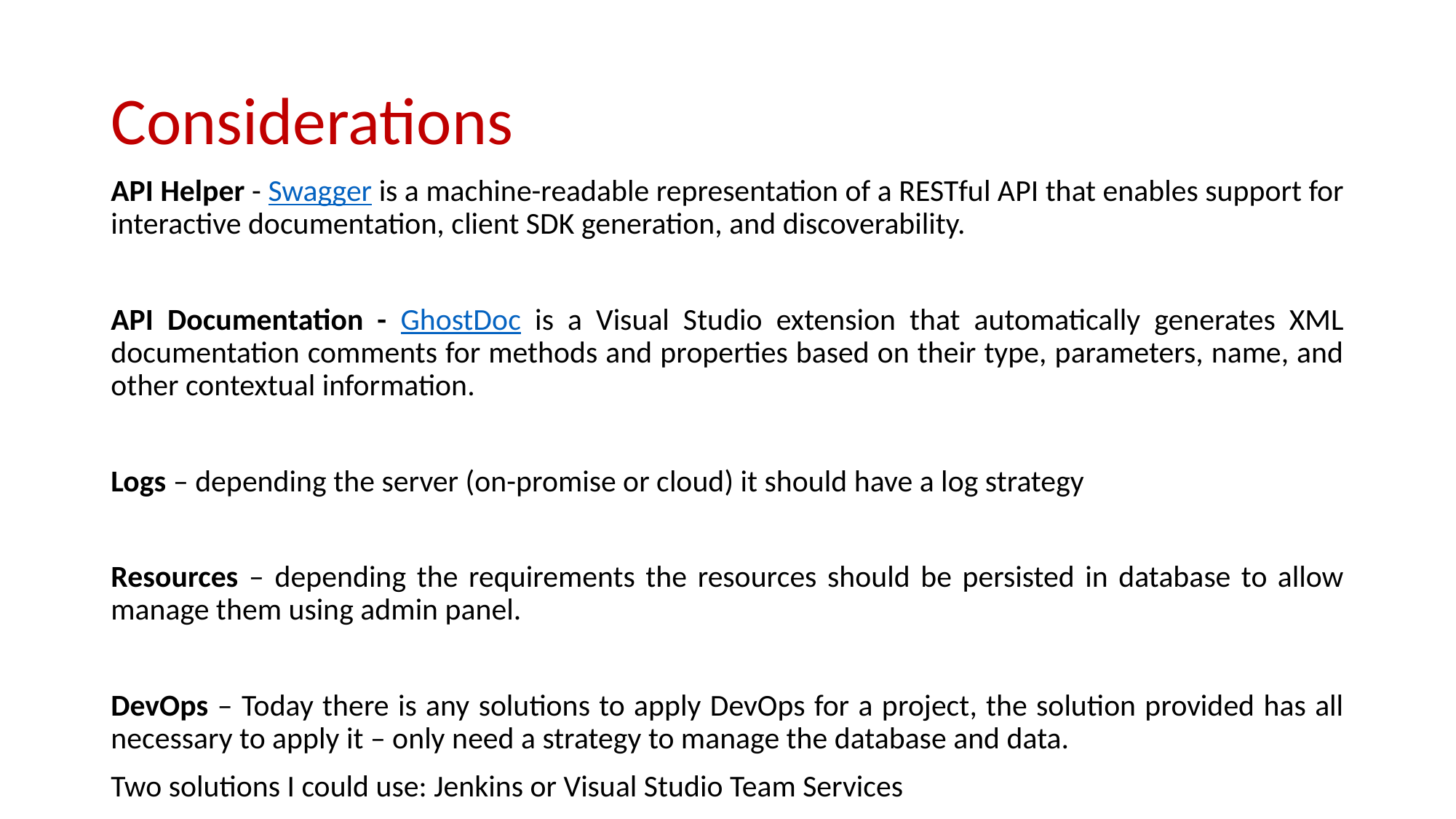

# Considerations
API Helper - Swagger is a machine-readable representation of a RESTful API that enables support for interactive documentation, client SDK generation, and discoverability.

API Documentation - GhostDoc is a Visual Studio extension that automatically generates XML documentation comments for methods and properties based on their type, parameters, name, and other contextual information.

Logs – depending the server (on-promise or cloud) it should have a log strategy

Resources – depending the requirements the resources should be persisted in database to allow manage them using admin panel.

DevOps – Today there is any solutions to apply DevOps for a project, the solution provided has all necessary to apply it – only need a strategy to manage the database and data.
Two solutions I could use: Jenkins or Visual Studio Team Services